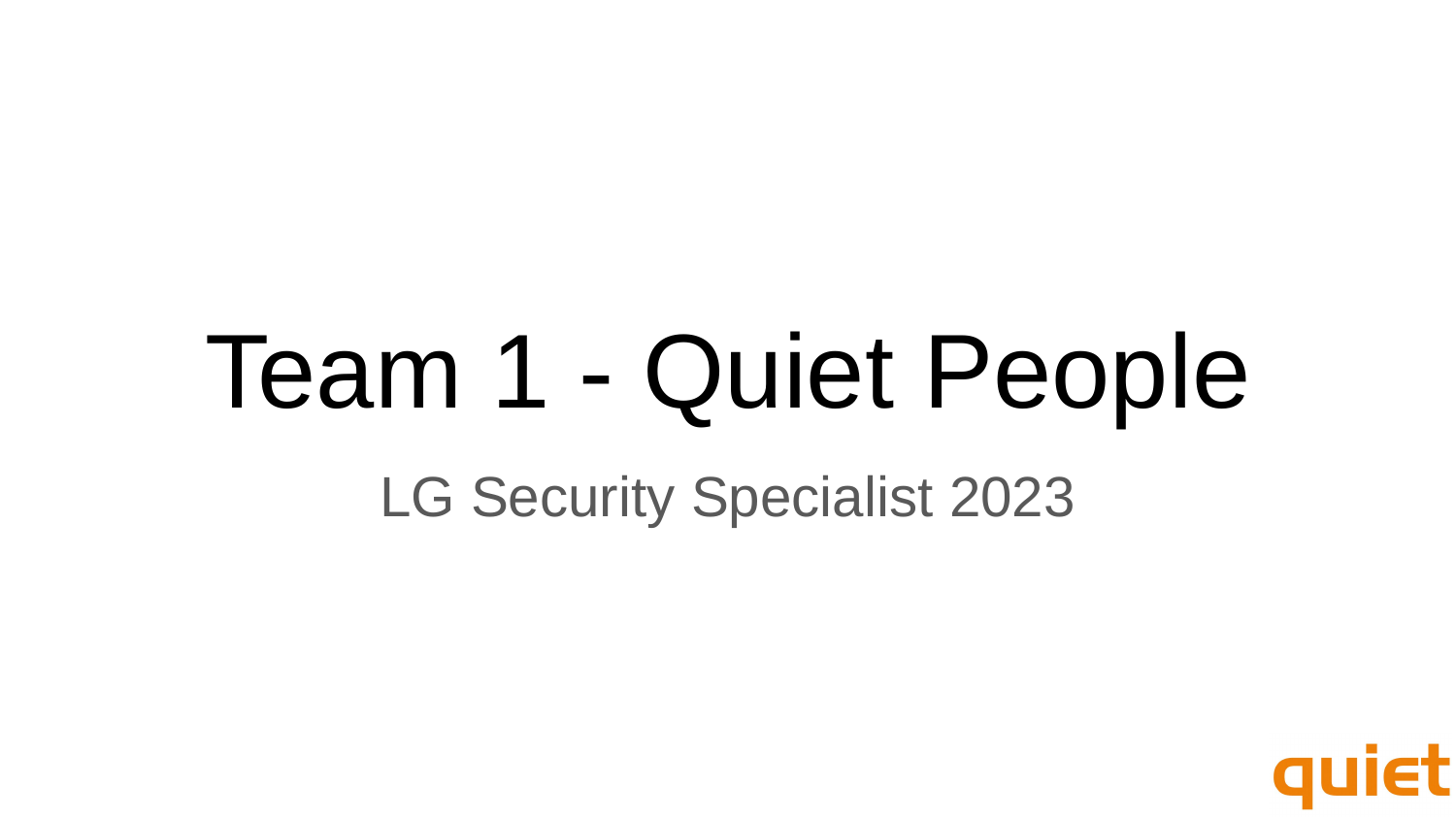

# Team 1 - Quiet People
LG Security Specialist 2023